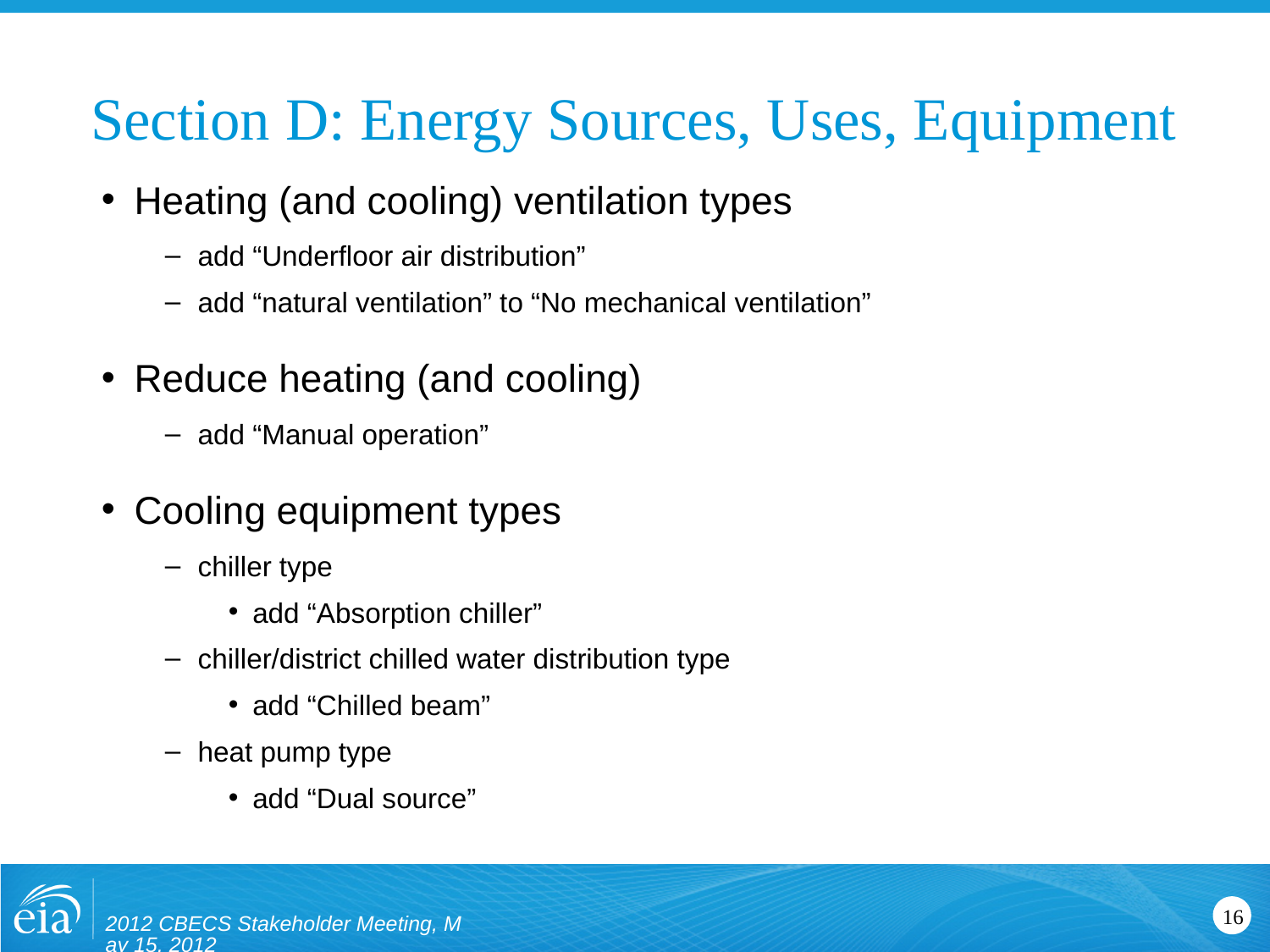

# Section D: Energy Sources, Uses, Equipment
Heating (and cooling) ventilation types
add “Underfloor air distribution”
add “natural ventilation” to “No mechanical ventilation”
Reduce heating (and cooling)
add “Manual operation”
Cooling equipment types
chiller type
add “Absorption chiller”
chiller/district chilled water distribution type
add “Chilled beam”
heat pump type
add “Dual source”

2012 CBECS Stakeholder Meeting, May 15, 2012
16